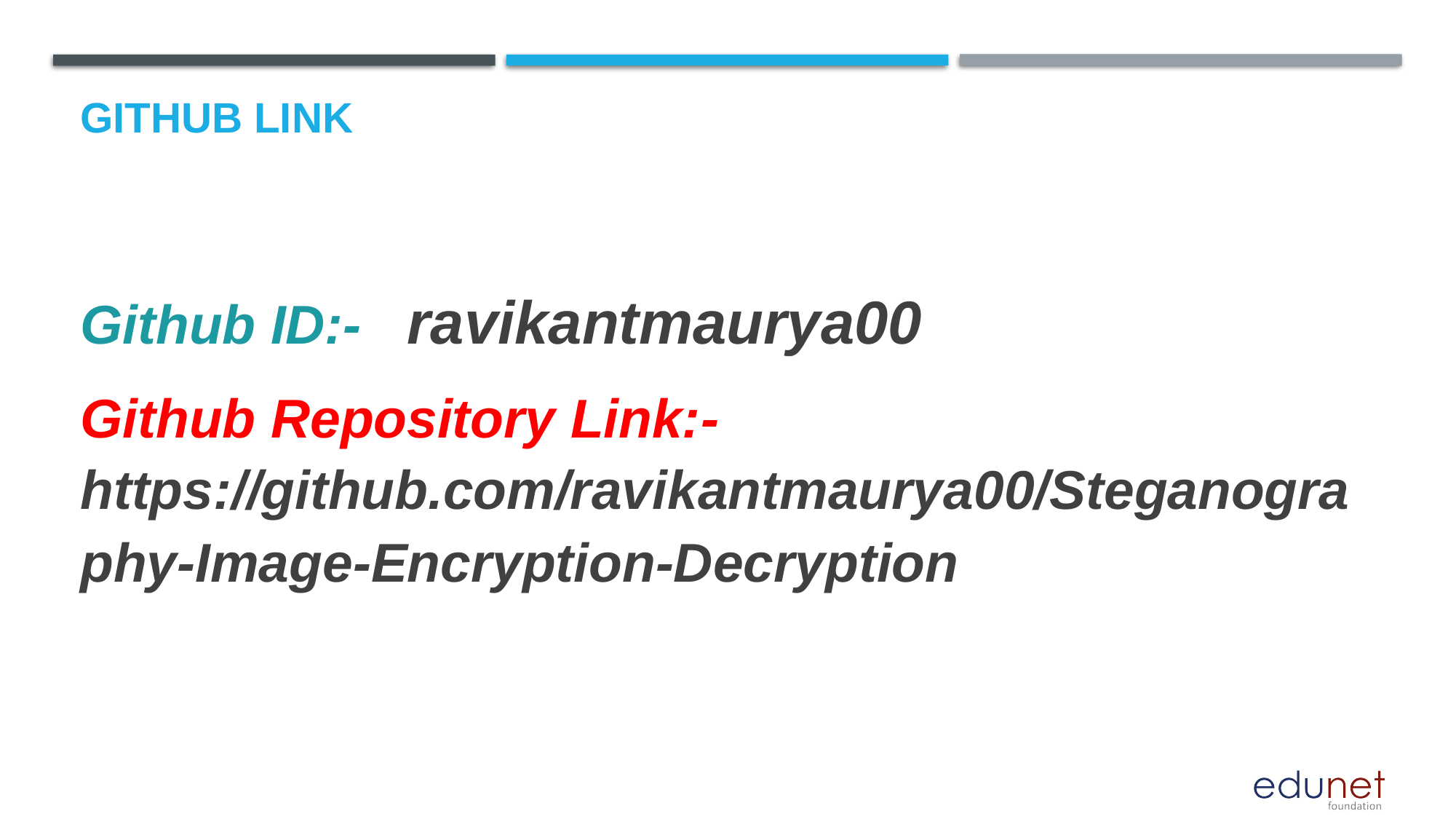

# GitHub Link
Github ID:-   ravikantmaurya00
Github Repository Link:-   https://github.com/ravikantmaurya00/Steganography-Image-Encryption-Decryption